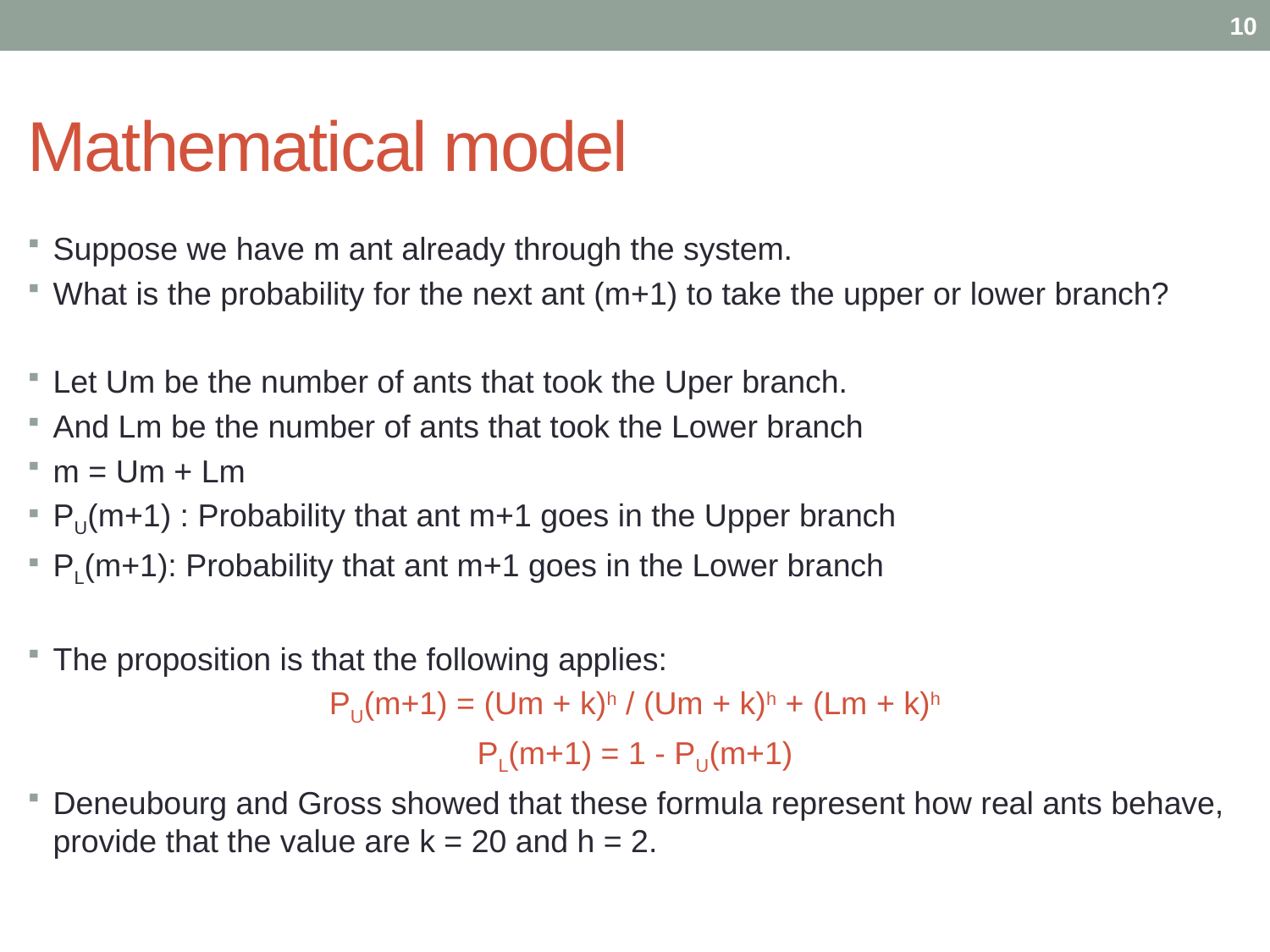

10
# Mathematical model
Suppose we have m ant already through the system.
What is the probability for the next ant (m+1) to take the upper or lower branch?

Let Um be the number of ants that took the Uper branch.
And Lm be the number of ants that took the Lower branch
m = Um + Lm
PU(m+1) : Probability that ant m+1 goes in the Upper branch
PL(m+1): Probability that ant m+1 goes in the Lower branch

The proposition is that the following applies:
PU(m+1) = (Um + k)h / (Um + k)h + (Lm + k)h
PL(m+1) = 1 - PU(m+1)
Deneubourg and Gross showed that these formula represent how real ants behave, provide that the value are k = 20 and h = 2.